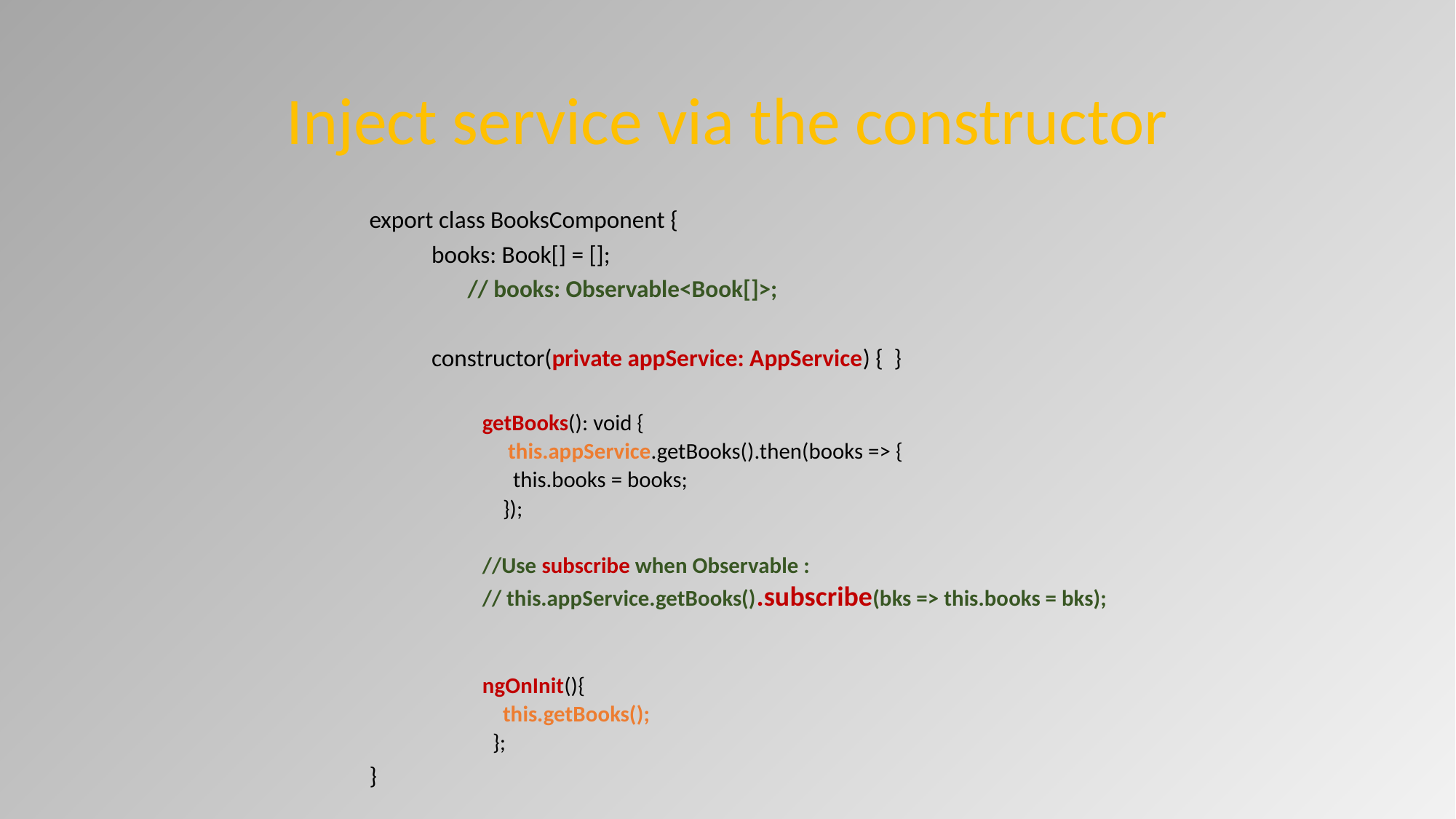

# Inject service via the constructor
export class BooksComponent {
	books: Book[] = [];
                  // books: Observable<Book[]>;

	constructor(private appService: AppService) {  }

getBooks(): void {
     this.appService.getBooks().then(books => {
      this.books = books;
    });

//Use subscribe when Observable :
// this.appService.getBooks().subscribe(bks => this.books = bks);

ngOnInit(){
    this.getBooks();
  };
}